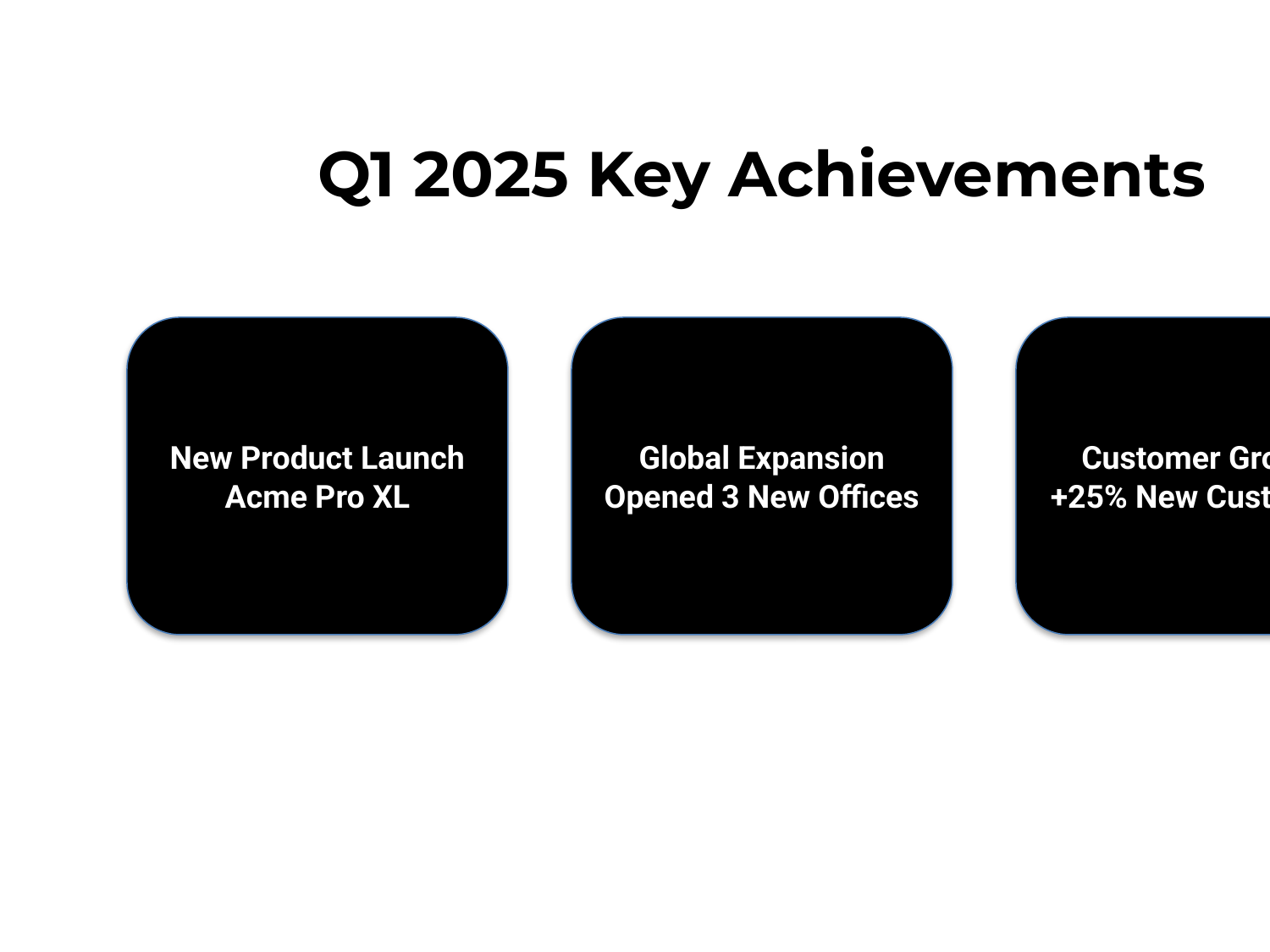

Q1 2025 Key Achievements
New Product Launch
Acme Pro XL
Global Expansion
Opened 3 New Offices
Customer Growth
+25% New Customers